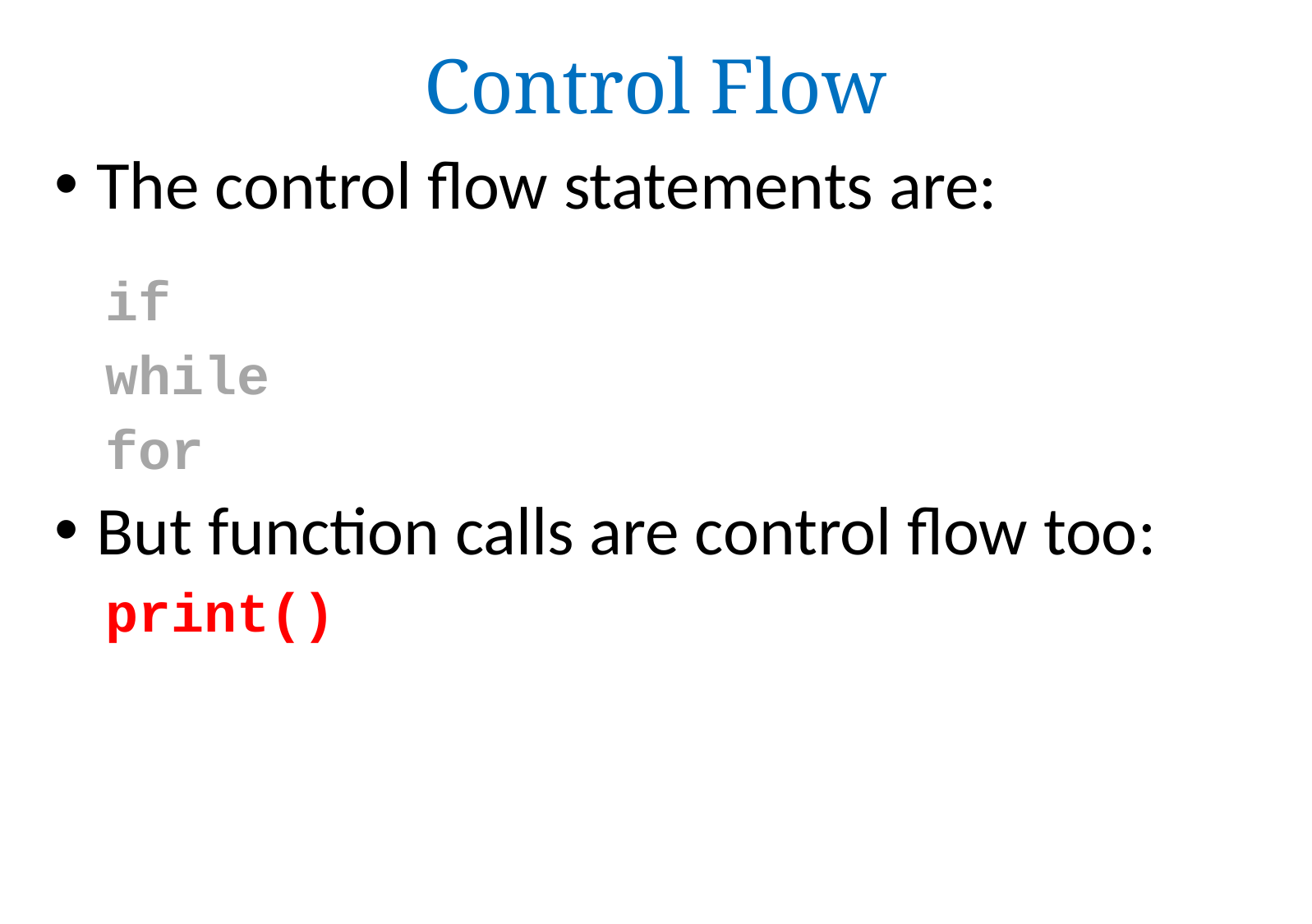

Control Flow
 The control flow statements are:

	  if
	  while
	  for
 But function calls are control flow too:
	  print()